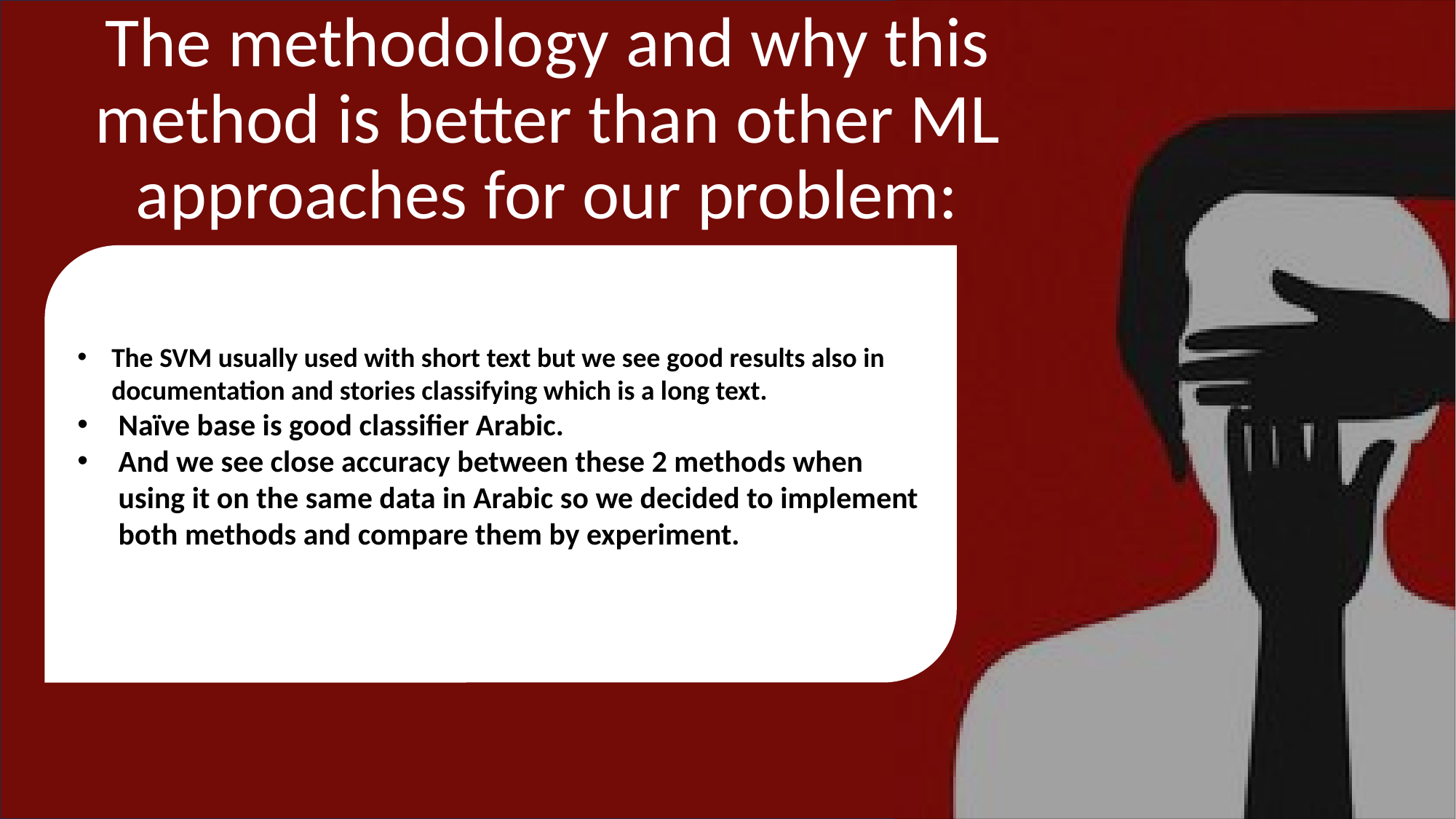

# The methodology and why this method is better than other ML approaches for our problem:
The SVM usually used with short text but we see good results also in documentation and stories classifying which is a long text.
Naïve base is good classifier Arabic.
And we see close accuracy between these 2 methods when using it on the same data in Arabic so we decided to implement both methods and compare them by experiment.